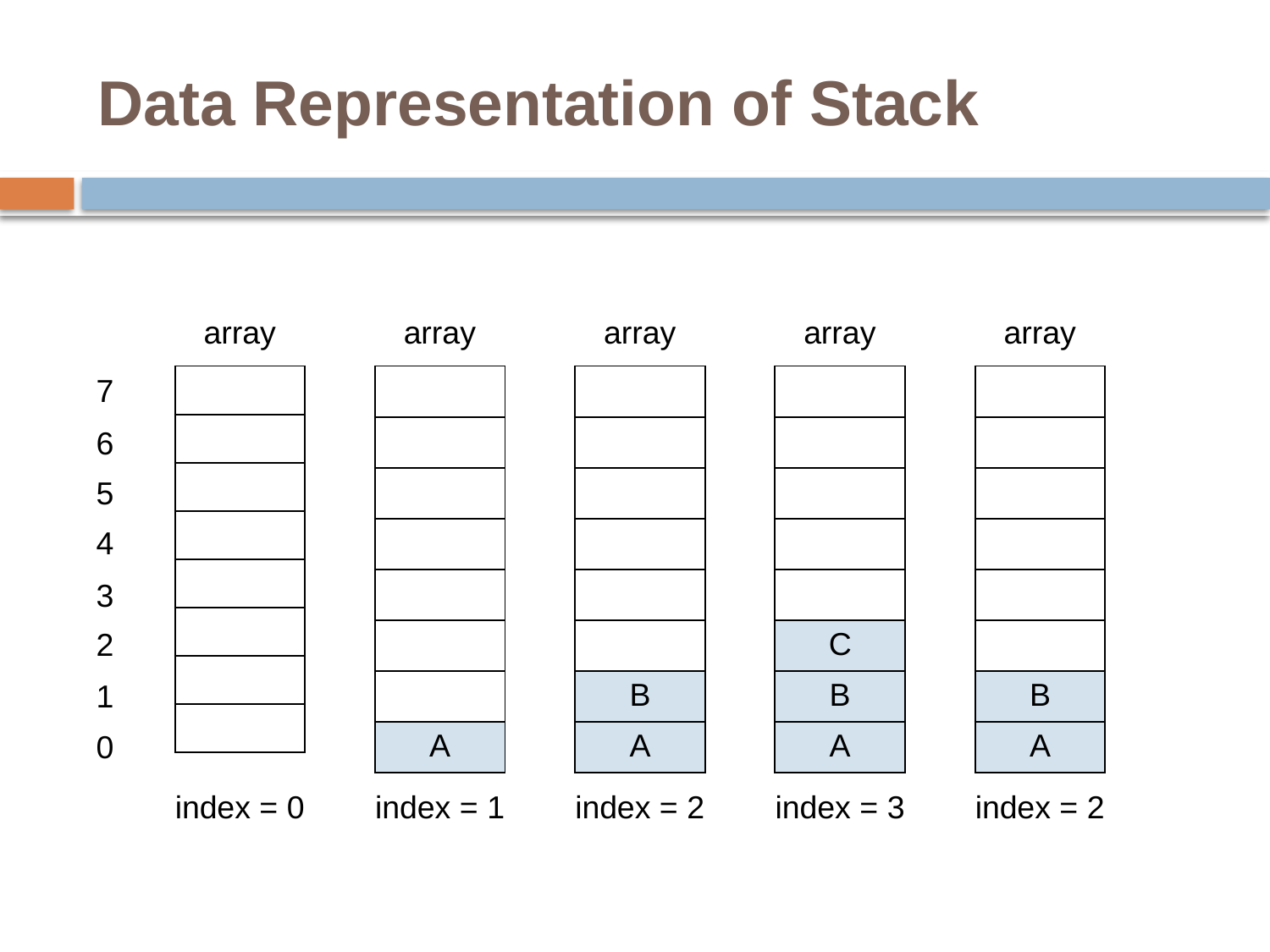

# Data Representation of Stack
array
array
array
array
array
7
|  |
| --- |
|  |
|  |
|  |
|  |
|  |
|  |
|  |
|  |
| --- |
|  |
|  |
|  |
|  |
|  |
|  |
| A |
|  |
| --- |
|  |
|  |
|  |
|  |
|  |
| B |
| A |
|  |
| --- |
|  |
|  |
|  |
|  |
| C |
| B |
| A |
|  |
| --- |
|  |
|  |
|  |
|  |
|  |
| B |
| A |
6
5
4
3
2
1
0
index = 0
index = 1
index = 2
index = 3
index = 2